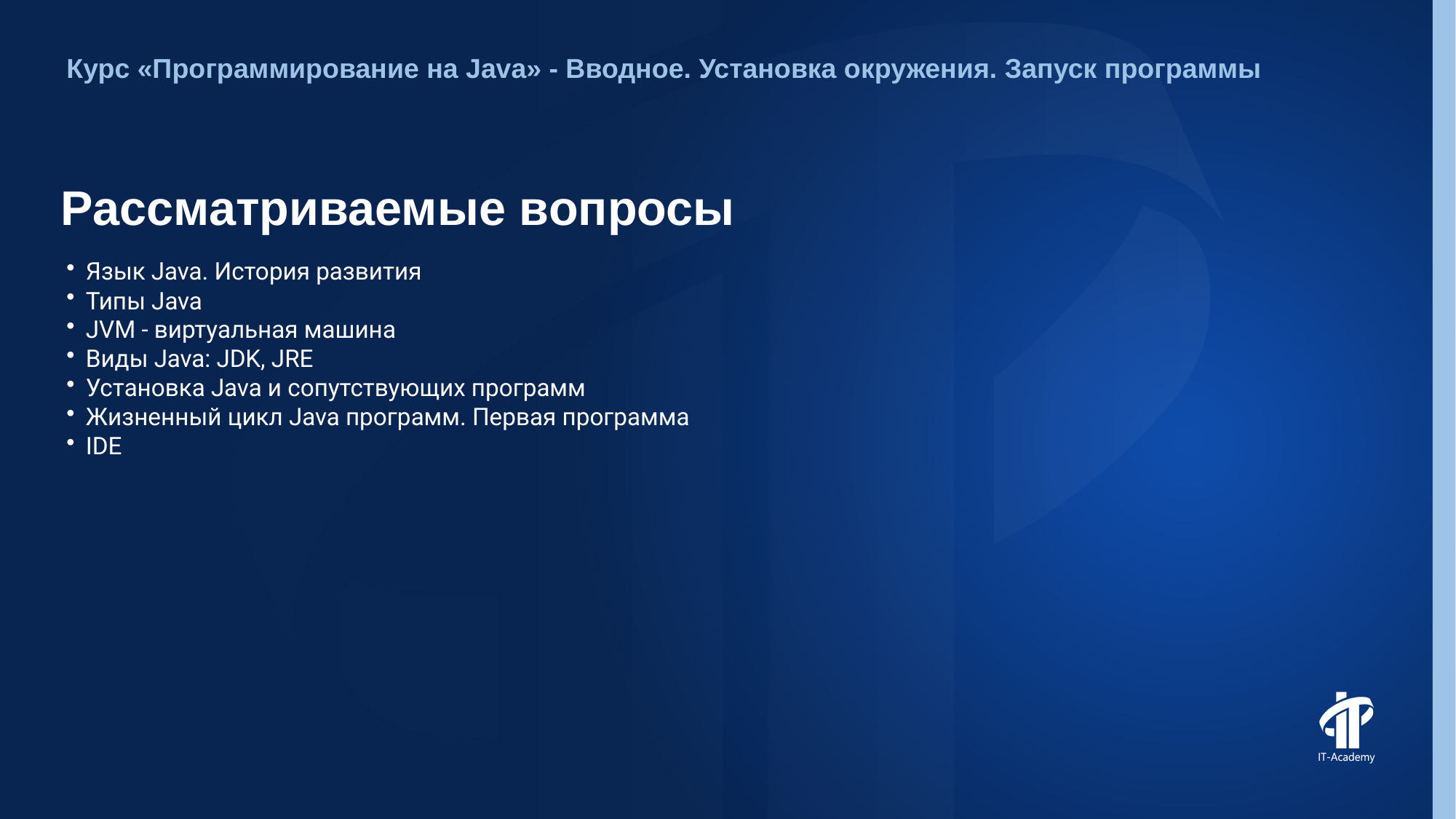

Курс «Программирование на Java» - Вводное. Установка окружения. Запуск программы
# Рассматриваемые вопросы
Язык Java. История развития
Типы Java
JVM - виртуальная машина
Виды Java: JDK, JRE
Установка Java и сопутствующих программ
Жизненный цикл Java программ. Первая программа
IDE